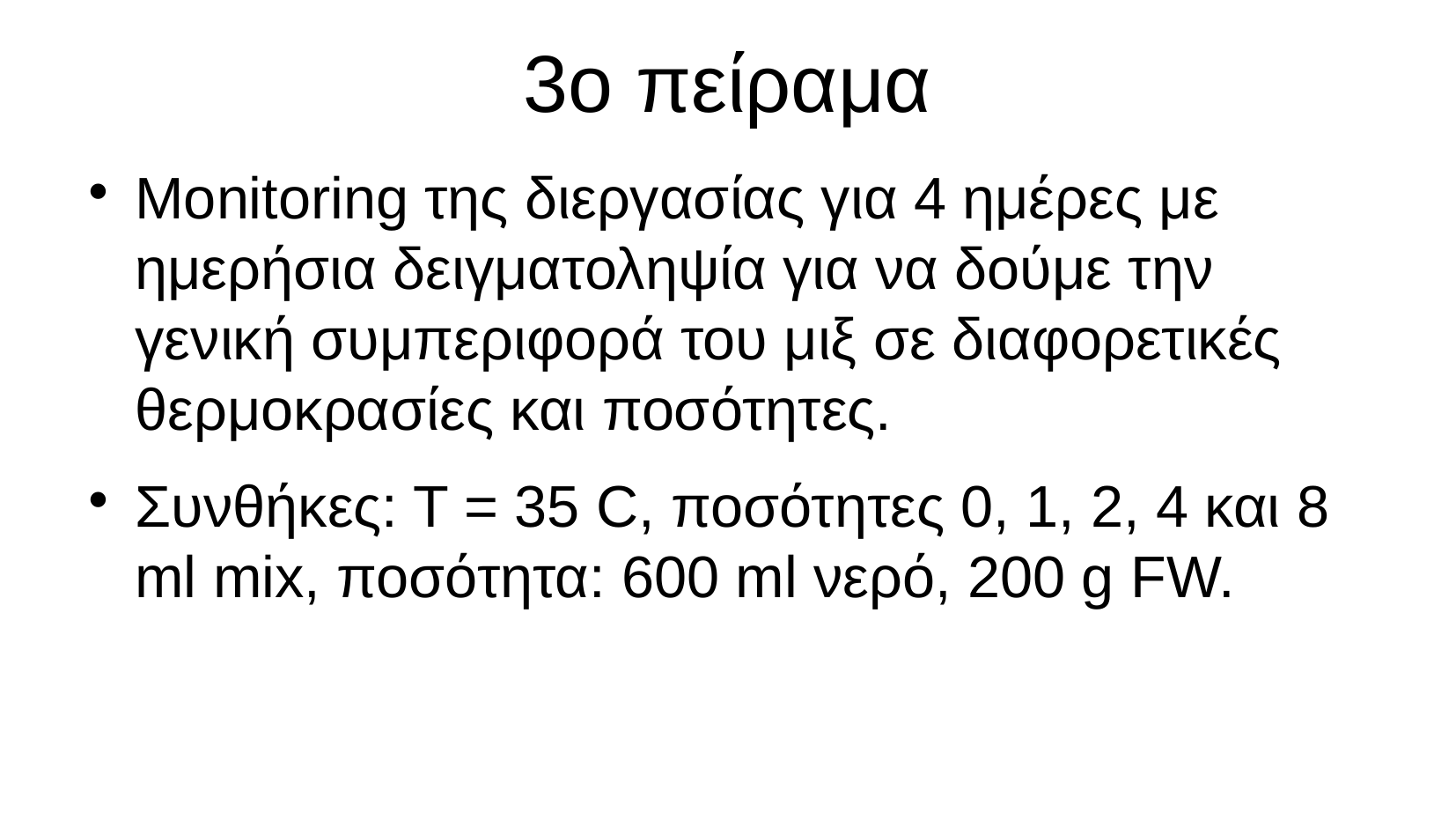

# 3ο πείραμα
Monitoring της διεργασίας για 4 ημέρες με ημερήσια δειγματοληψία για να δούμε την γενική συμπεριφορά του μιξ σε διαφορετικές θερμοκρασίες και ποσότητες.
Συνθήκες: Τ = 35 C, ποσότητες 0, 1, 2, 4 και 8 ml mix, ποσότητα: 600 ml νερό, 200 g FW.